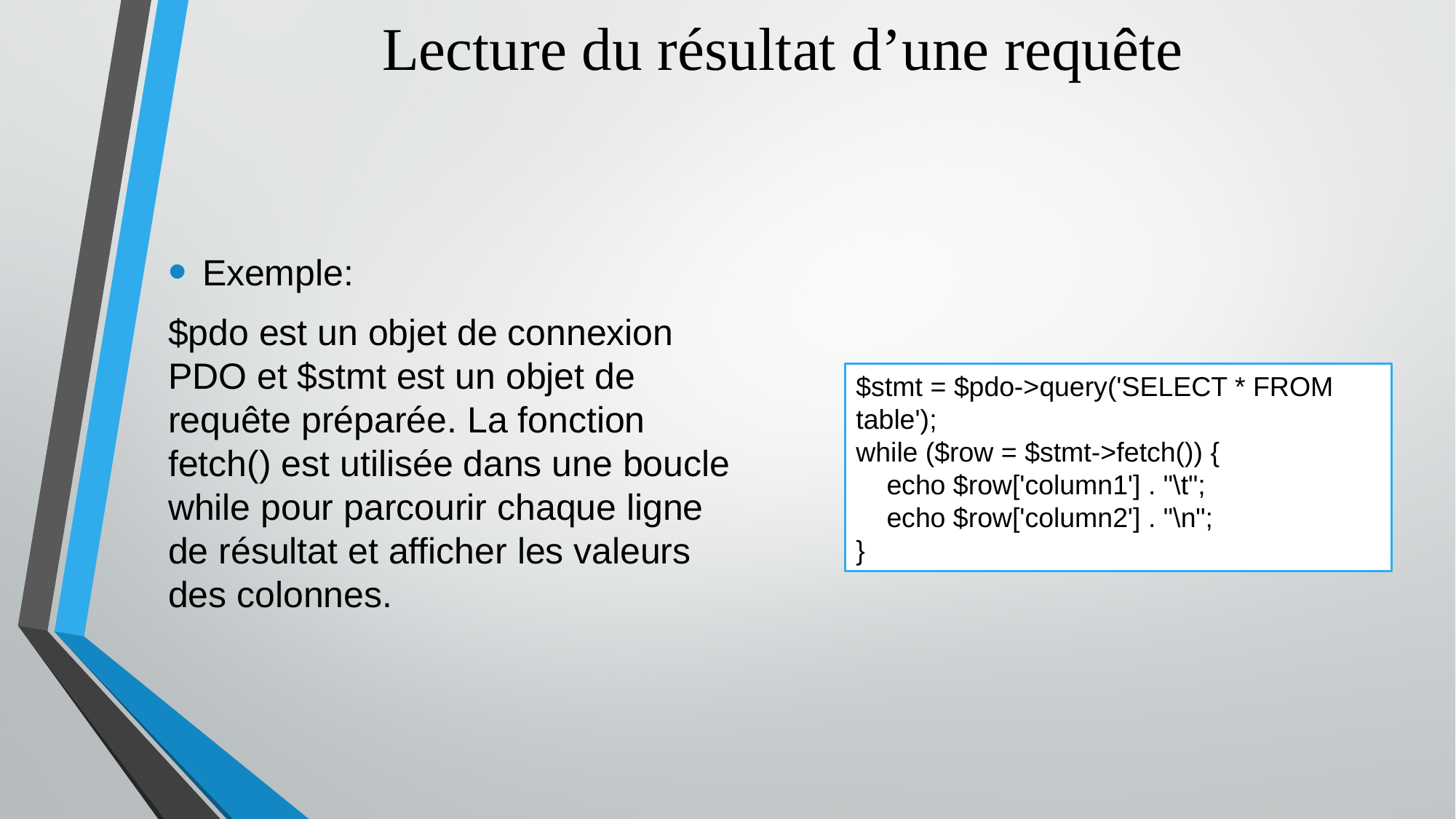

# Lecture du résultat d’une requête
Exemple:
$pdo est un objet de connexion PDO et $stmt est un objet de requête préparée. La fonction fetch() est utilisée dans une boucle while pour parcourir chaque ligne de résultat et afficher les valeurs des colonnes.
$stmt = $pdo->query('SELECT * FROM table');
while ($row = $stmt->fetch()) {
    echo $row['column1'] . "\t";
    echo $row['column2'] . "\n";
}